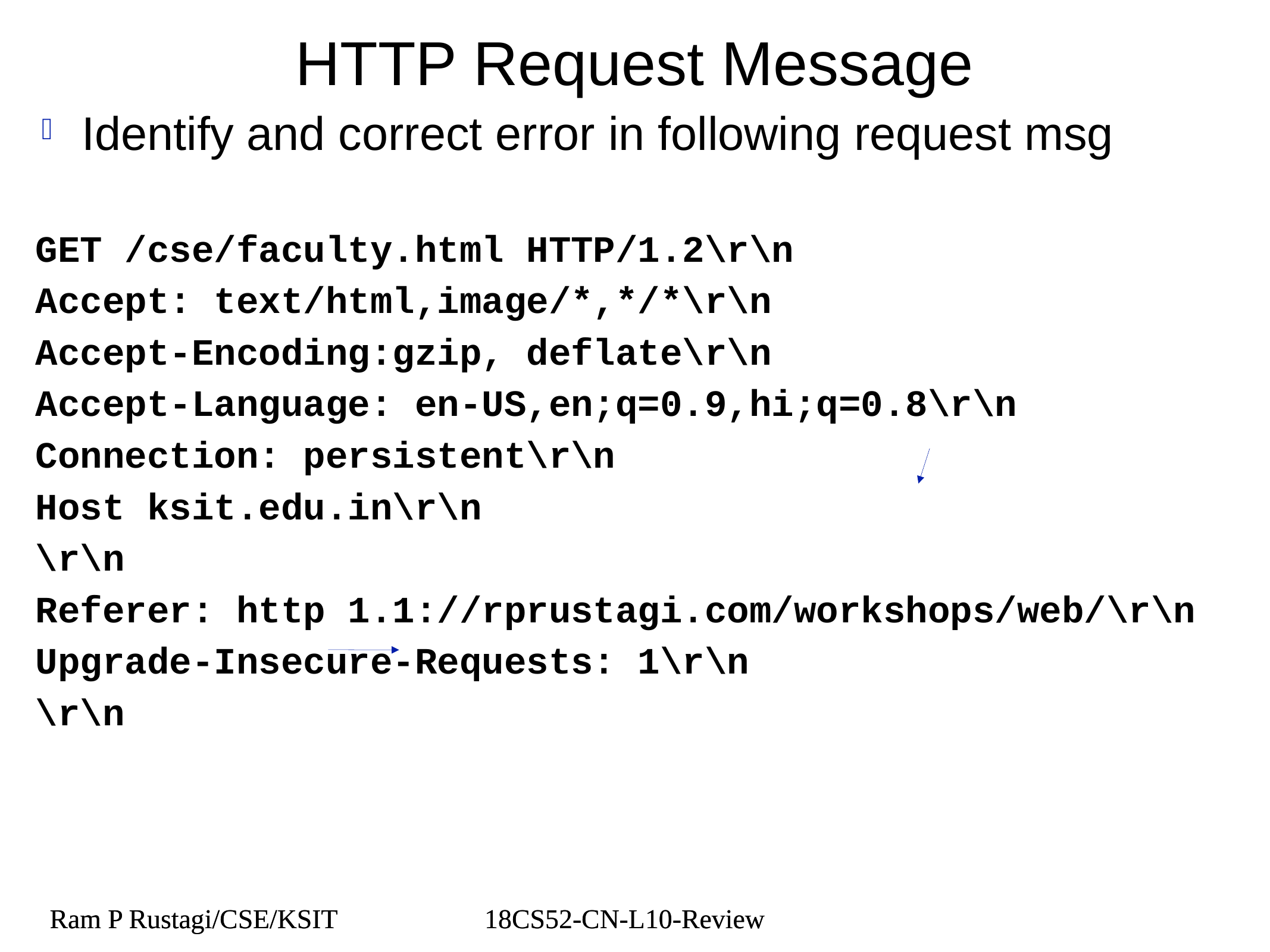

# HTTP Request Message
Identify and correct error in following request msg
GET /cse/faculty.html HTTP/1.2\r\n
Accept: text/html,image/*,*/*\r\n
Accept-Encoding:gzip, deflate\r\n
Accept-Language: en-US,en;q=0.9,hi;q=0.8\r\n
Connection: persistent\r\n
Host ksit.edu.in\r\n
\r\n
Referer: http 1.1://rprustagi.com/workshops/web/\r\n
Upgrade-Insecure-Requests: 1\r\n
\r\n

3
Ram P Rustagi/CSE/KSIT
18CS52-CN-L10-Review